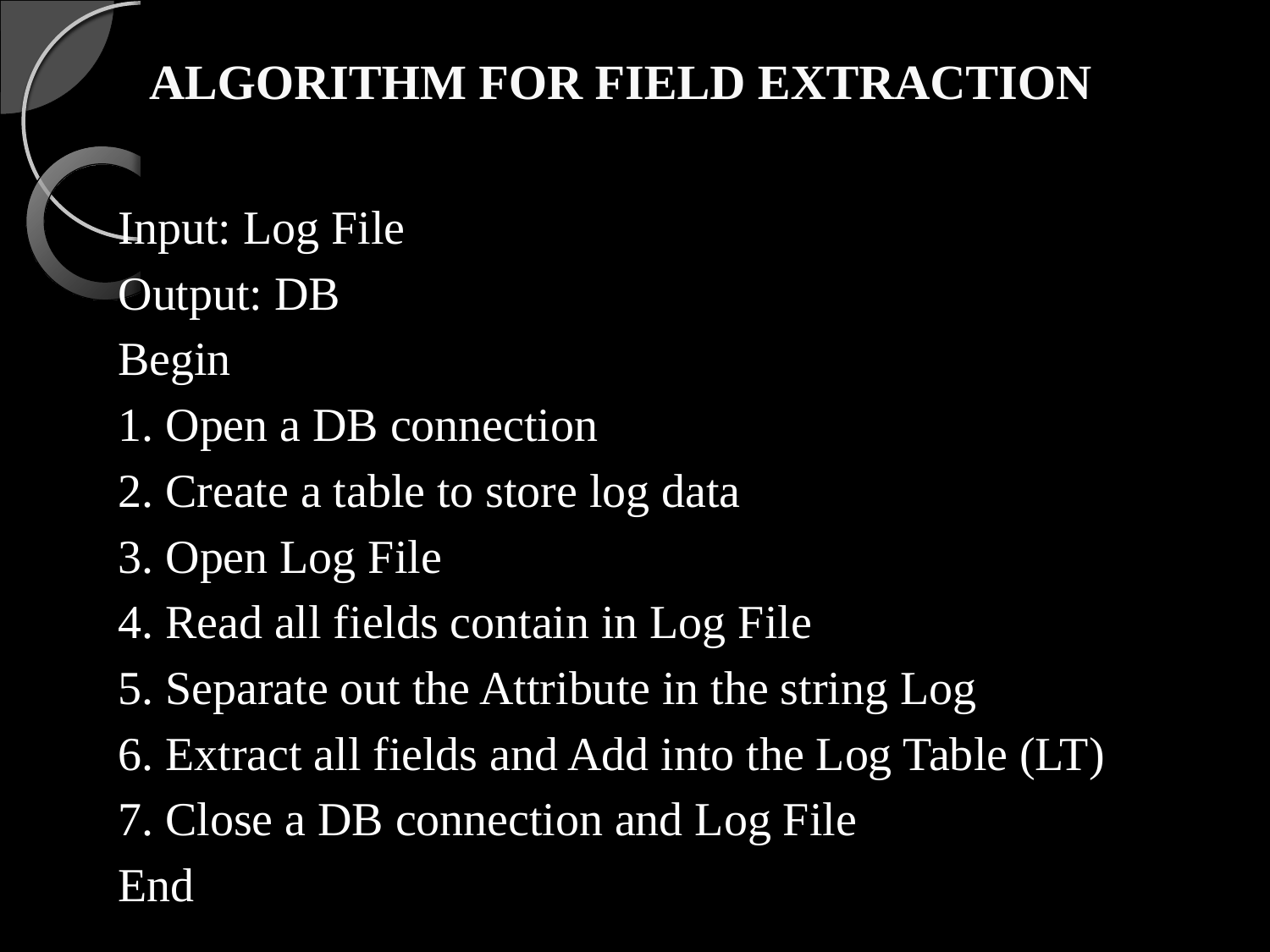

# ALGORITHM FOR FIELD EXTRACTION
Input: Log File
Output: DB
Begin
1. Open a DB connection
2. Create a table to store log data
3. Open Log File
4. Read all fields contain in Log File
5. Separate out the Attribute in the string Log
6. Extract all fields and Add into the Log Table (LT)
7. Close a DB connection and Log File
End